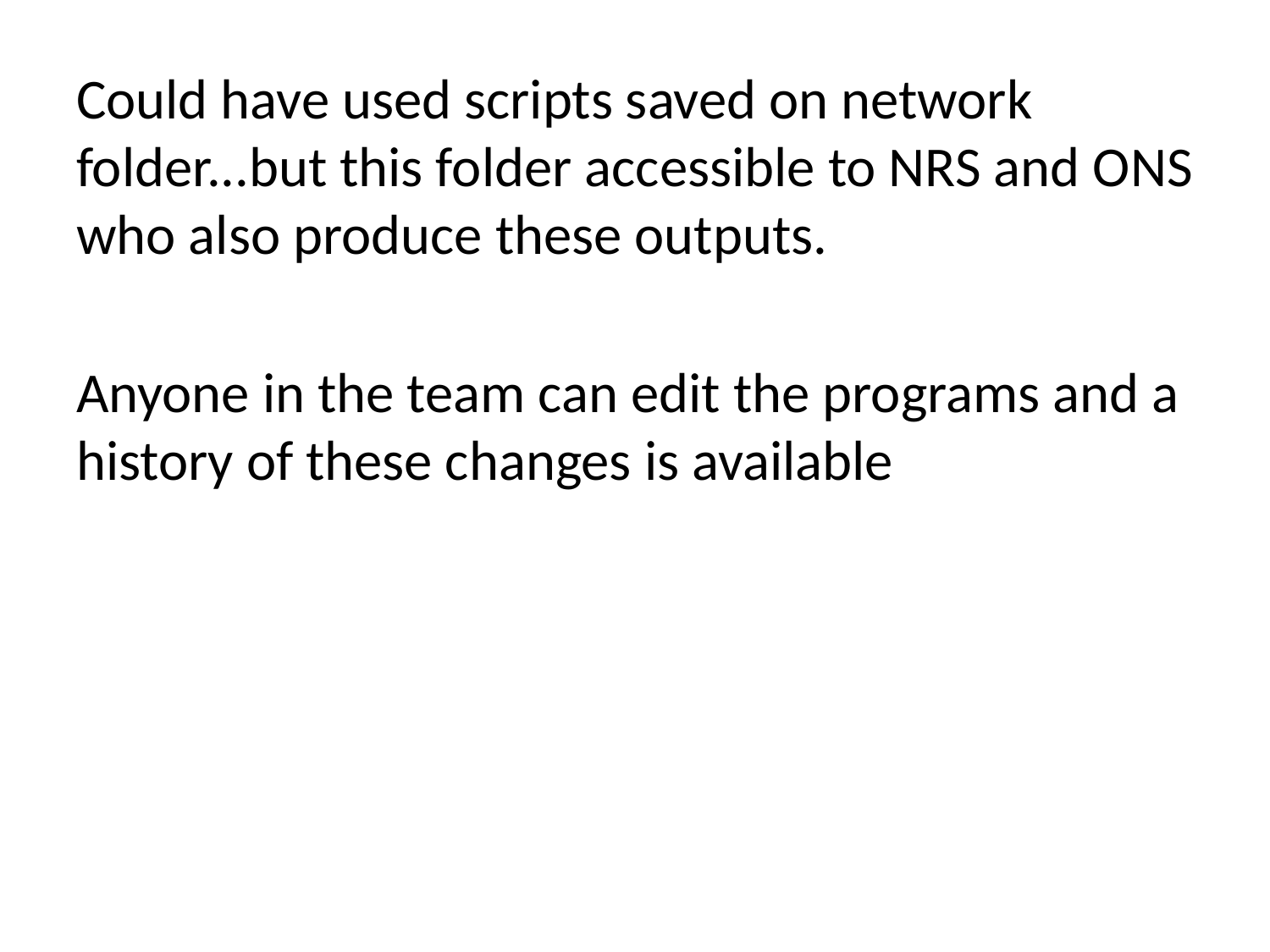

Could have used scripts saved on network folder...but this folder accessible to NRS and ONS who also produce these outputs.

Anyone in the team can edit the programs and a history of these changes is available